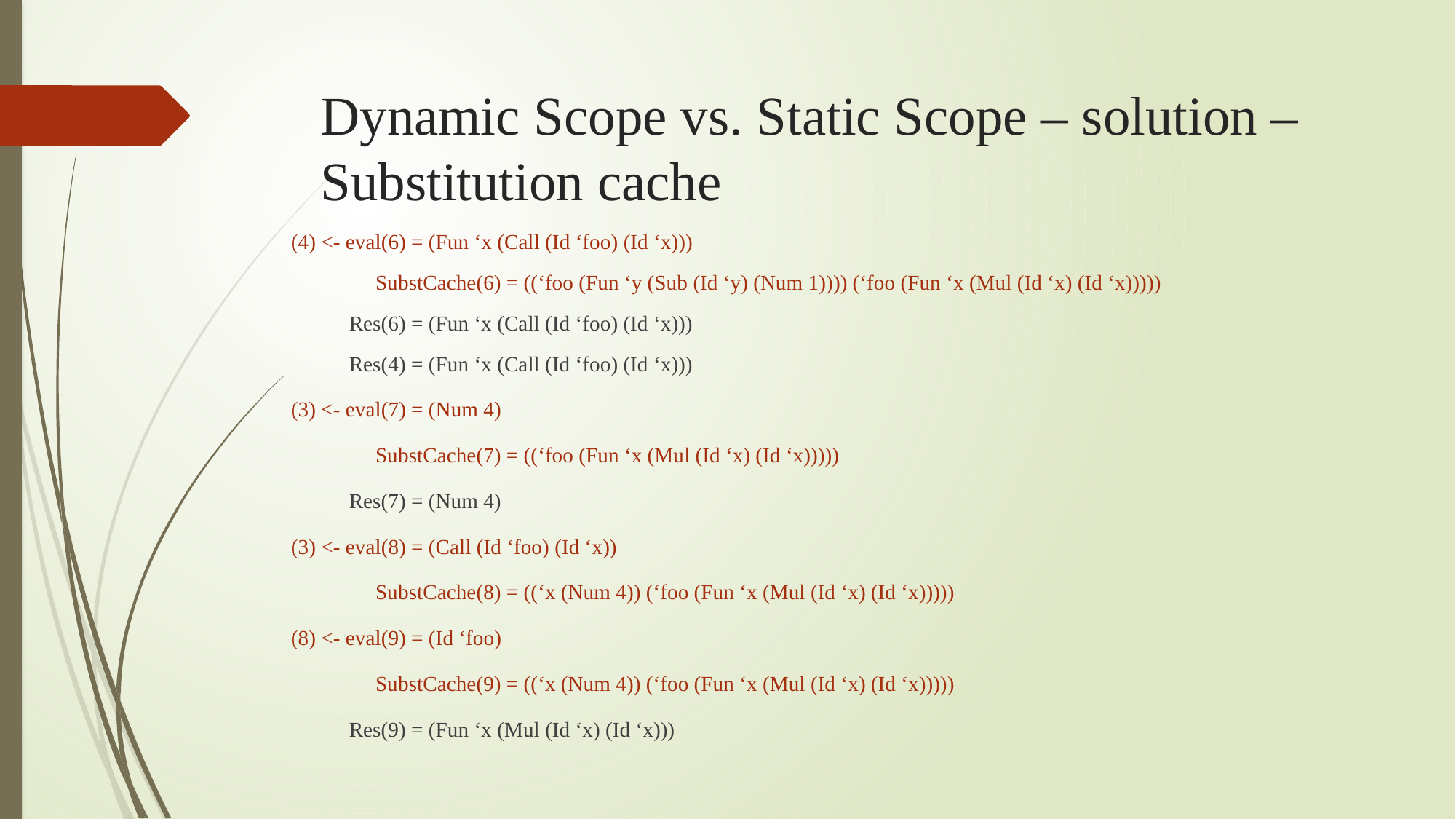

# Dynamic Scope vs. Static Scope – solution – Substitution cache
(4) <- eval(6) = (Fun ‘x (Call (Id ‘foo) (Id ‘x)))
                SubstCache(6) = ((‘foo (Fun ‘y (Sub (Id ‘y) (Num 1)))) (‘foo (Fun ‘x (Mul (Id ‘x) (Id ‘x)))))
           Res(6) = (Fun ‘x (Call (Id ‘foo) (Id ‘x)))
           Res(4) = (Fun ‘x (Call (Id ‘foo) (Id ‘x)))
(3) <- eval(7) = (Num 4)
                SubstCache(7) = ((‘foo (Fun ‘x (Mul (Id ‘x) (Id ‘x)))))
           Res(7) = (Num 4)
(3) <- eval(8) = (Call (Id ‘foo) (Id ‘x))
                SubstCache(8) = ((‘x (Num 4)) (‘foo (Fun ‘x (Mul (Id ‘x) (Id ‘x)))))
(8) <- eval(9) = (Id ‘foo)
                SubstCache(9) = ((‘x (Num 4)) (‘foo (Fun ‘x (Mul (Id ‘x) (Id ‘x)))))
           Res(9) = (Fun ‘x (Mul (Id ‘x) (Id ‘x)))